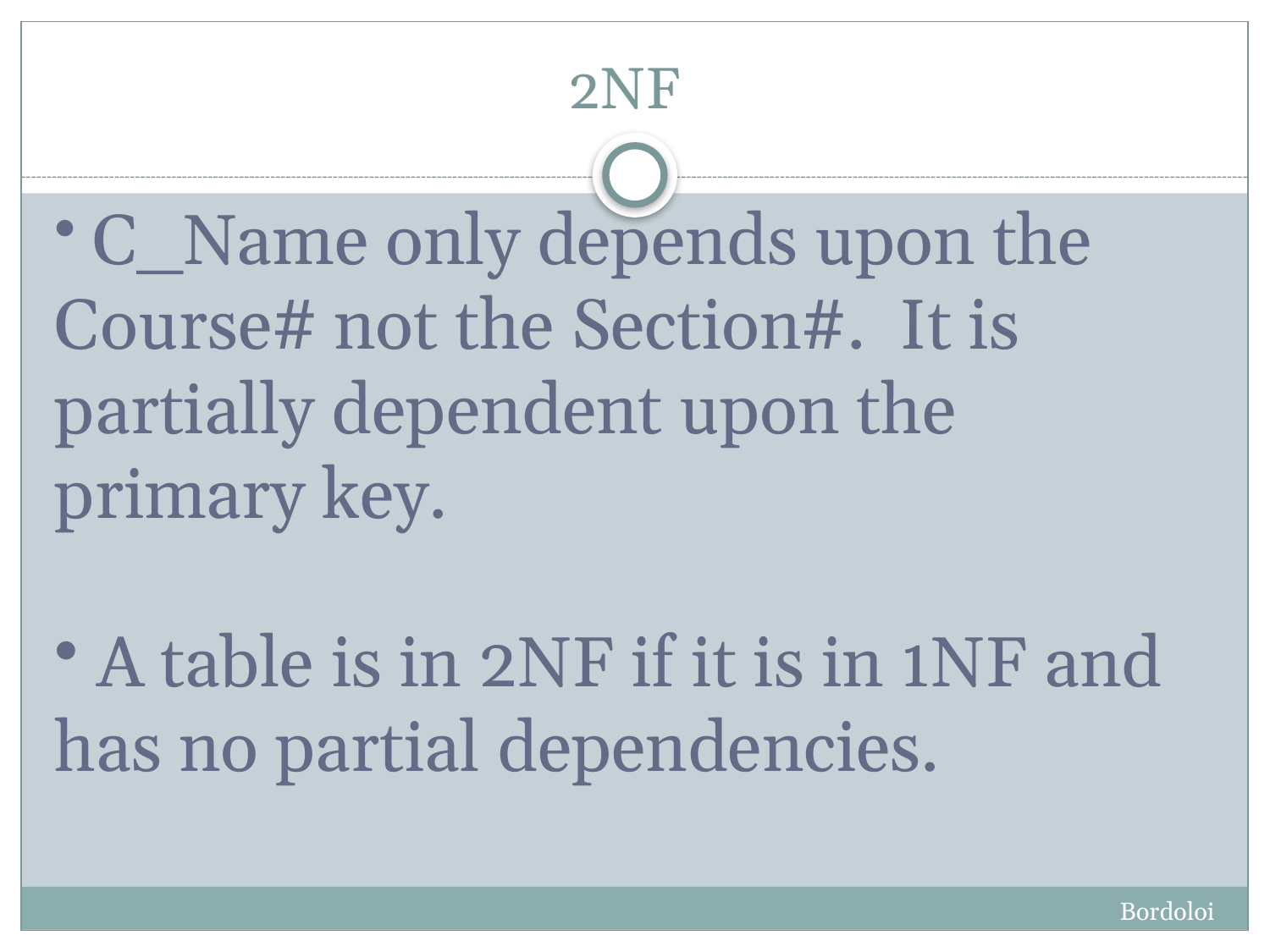

# 2NF
 C_Name only depends upon the Course# not the Section#.  It is partially dependent upon the primary key.

 A table is in 2NF if it is in 1NF and has no partial dependencies.
Bordoloi